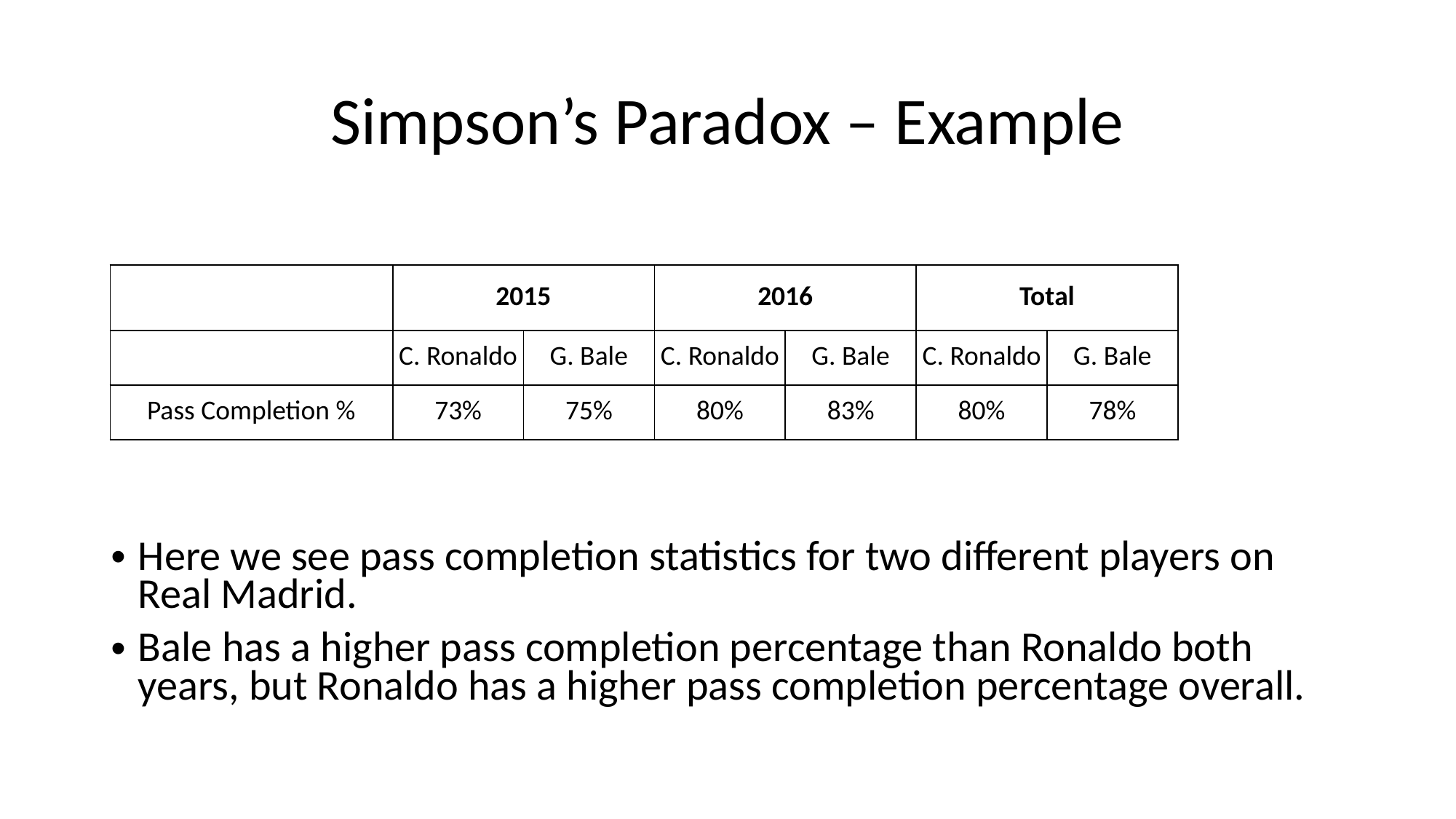

# Simpson’s Paradox – Example
|  | 2015 |  | 2016 |  | Total |  |
| --- | --- | --- | --- | --- | --- | --- |
|  | C. Ronaldo | G. Bale | C. Ronaldo | G. Bale | C. Ronaldo | G. Bale |
| Pass Completion % | 73% | 75% | 80% | 83% | 80% | 78% |
Here we see pass completion statistics for two different players on Real Madrid.
Bale has a higher pass completion percentage than Ronaldo both years, but Ronaldo has a higher pass completion percentage overall.